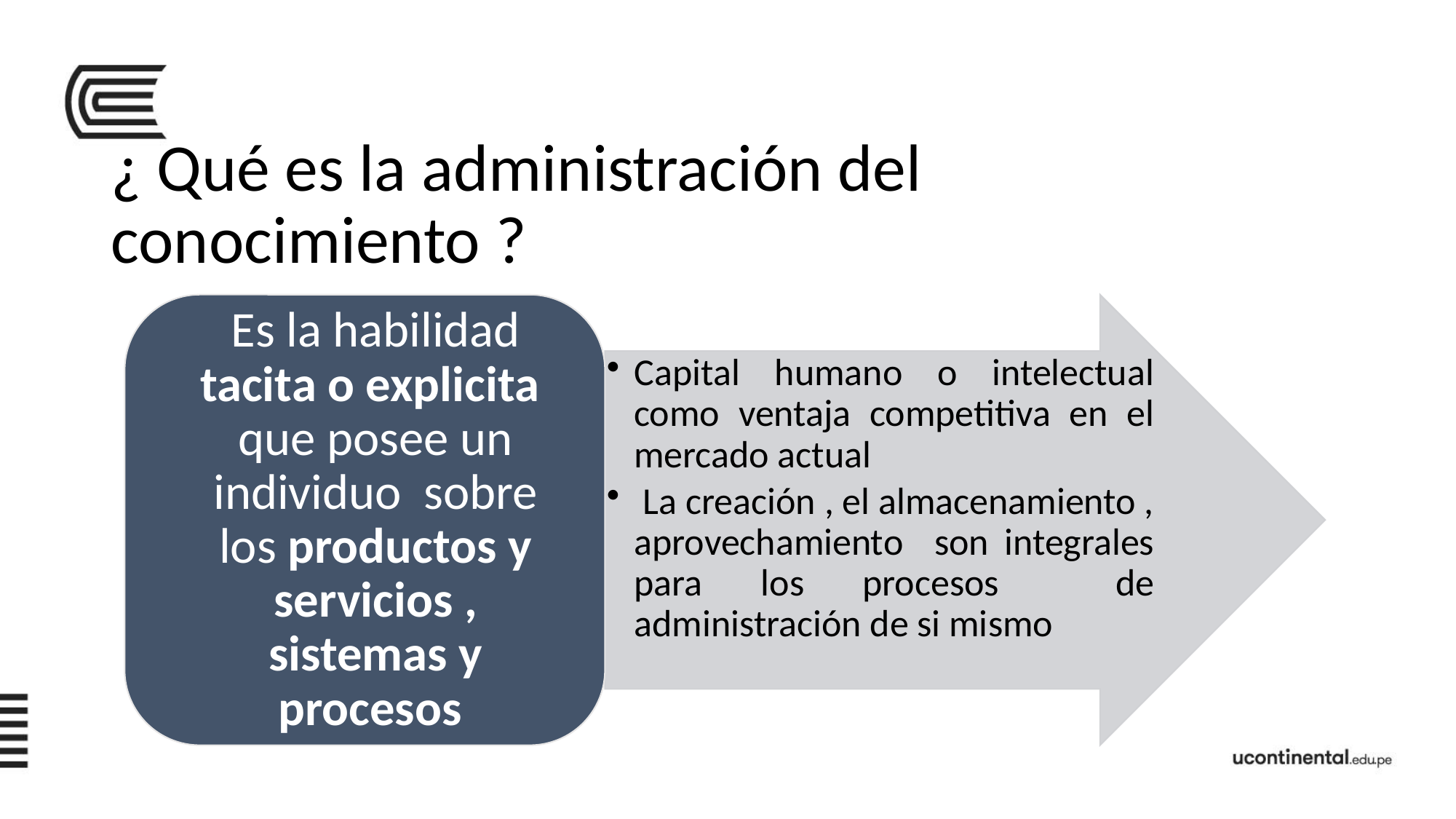

# ¿ Qué es la administración del conocimiento ?
Capital humano o intelectual como ventaja competitiva en el mercado actual
 La creación , el almacenamiento , aprovechamiento  son integrales para los procesos  de administración de si mismo
Es la habilidad tacita o explicita  que posee un individuo  sobre los productos y servicios , sistemas y procesos